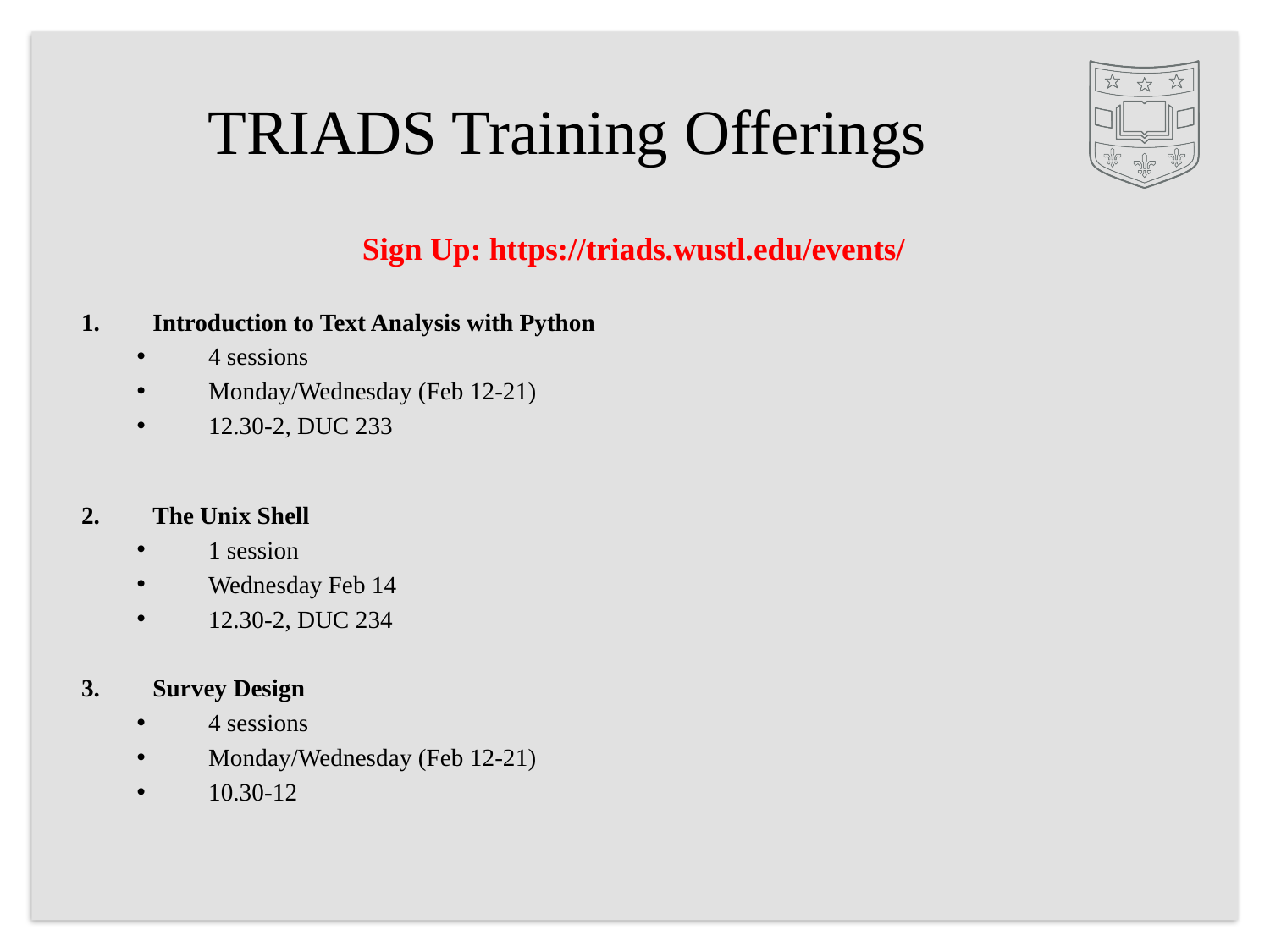

# TRIADS Training Offerings
Sign Up: https://triads.wustl.edu/events/

Introduction to Text Analysis with Python
4 sessions
Monday/Wednesday (Feb 12-21)
12.30-2, DUC 233

The Unix Shell
1 session
Wednesday Feb 14
12.30-2, DUC 234

Survey Design
4 sessions
Monday/Wednesday (Feb 12-21)
10.30-12